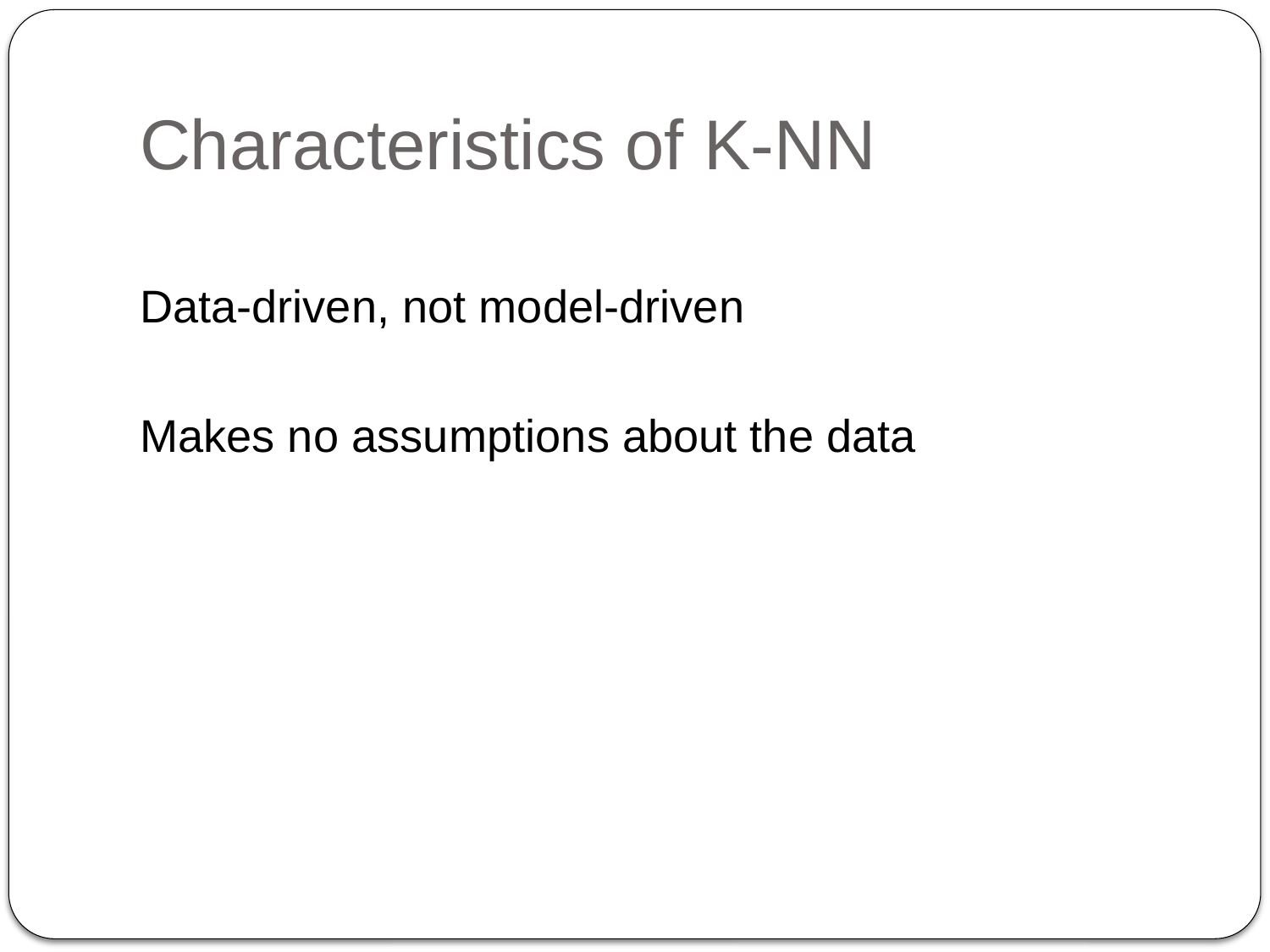

# Characteristics of K-NN

Data-driven, not model-driven

Makes no assumptions about the data